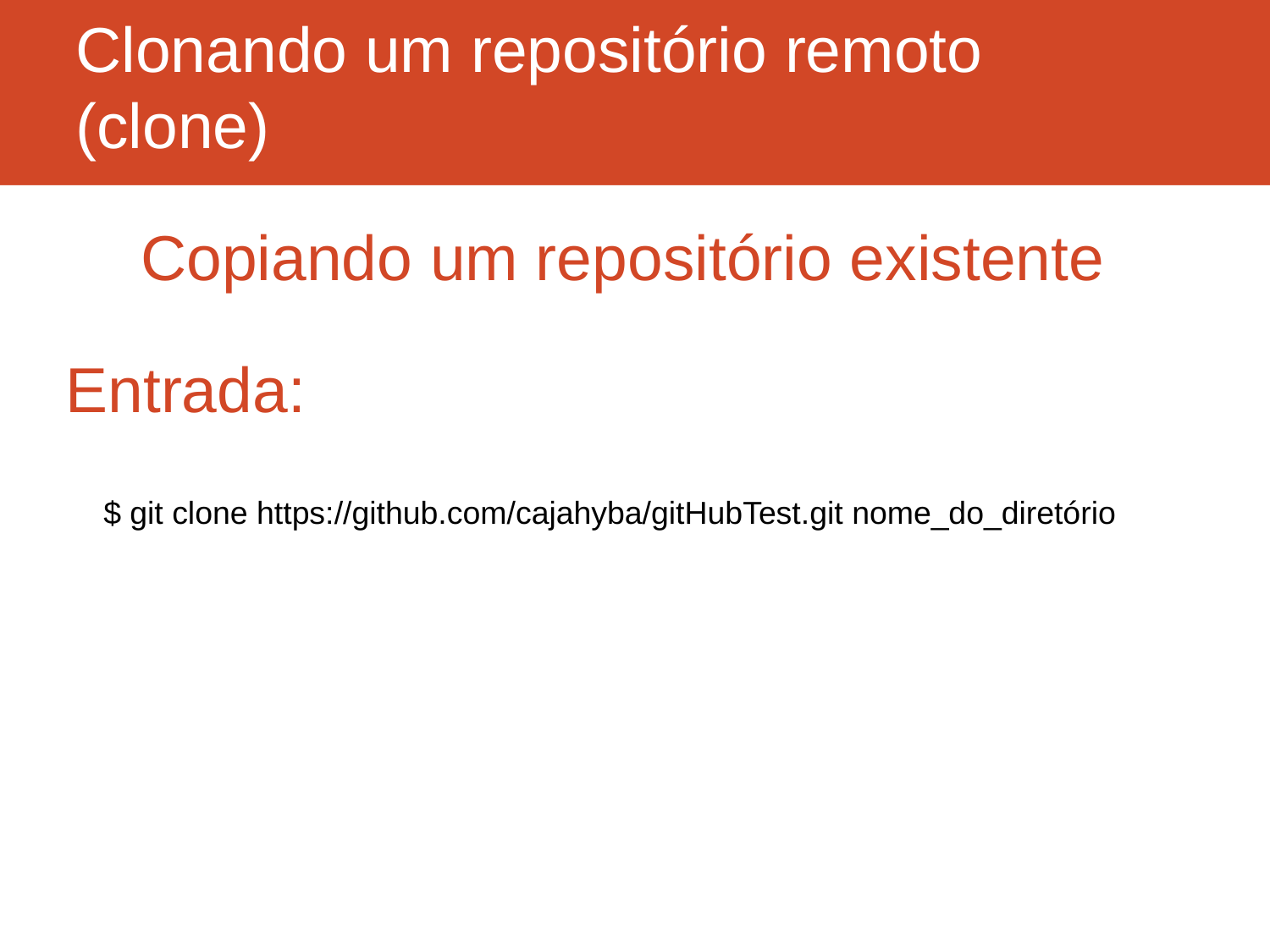

# Clonando um repositório remoto (clone)
Copiando um repositório existente
Entrada:
$ git clone https://github.com/cajahyba/gitHubTest.git nome_do_diretório